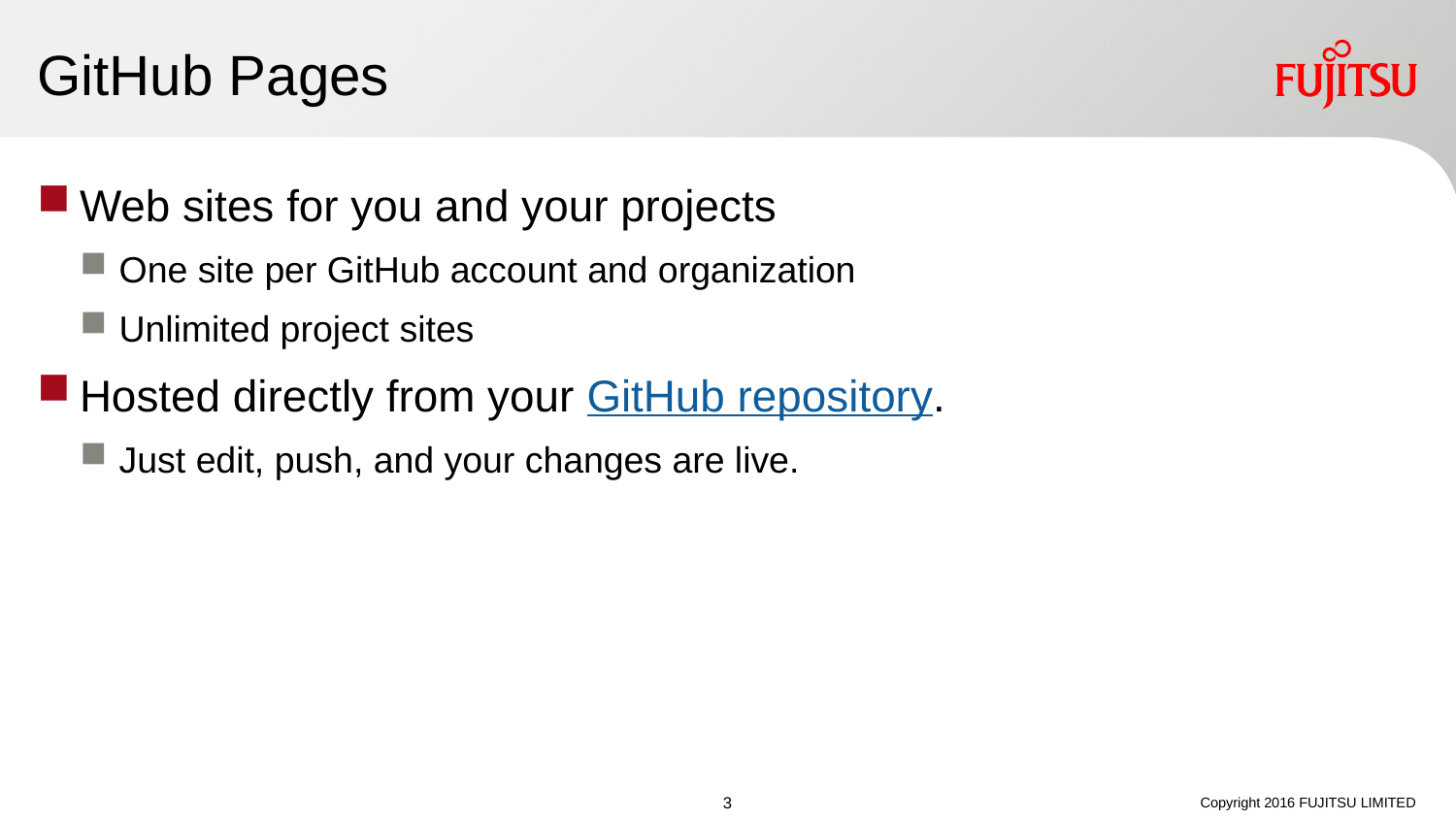

# GitHub Pages
Web sites for you and your projects
One site per GitHub account and organization
Unlimited project sites
Hosted directly from your GitHub repository.
Just edit, push, and your changes are live.

Copyright 2016 FUJITSU LIMITED
3